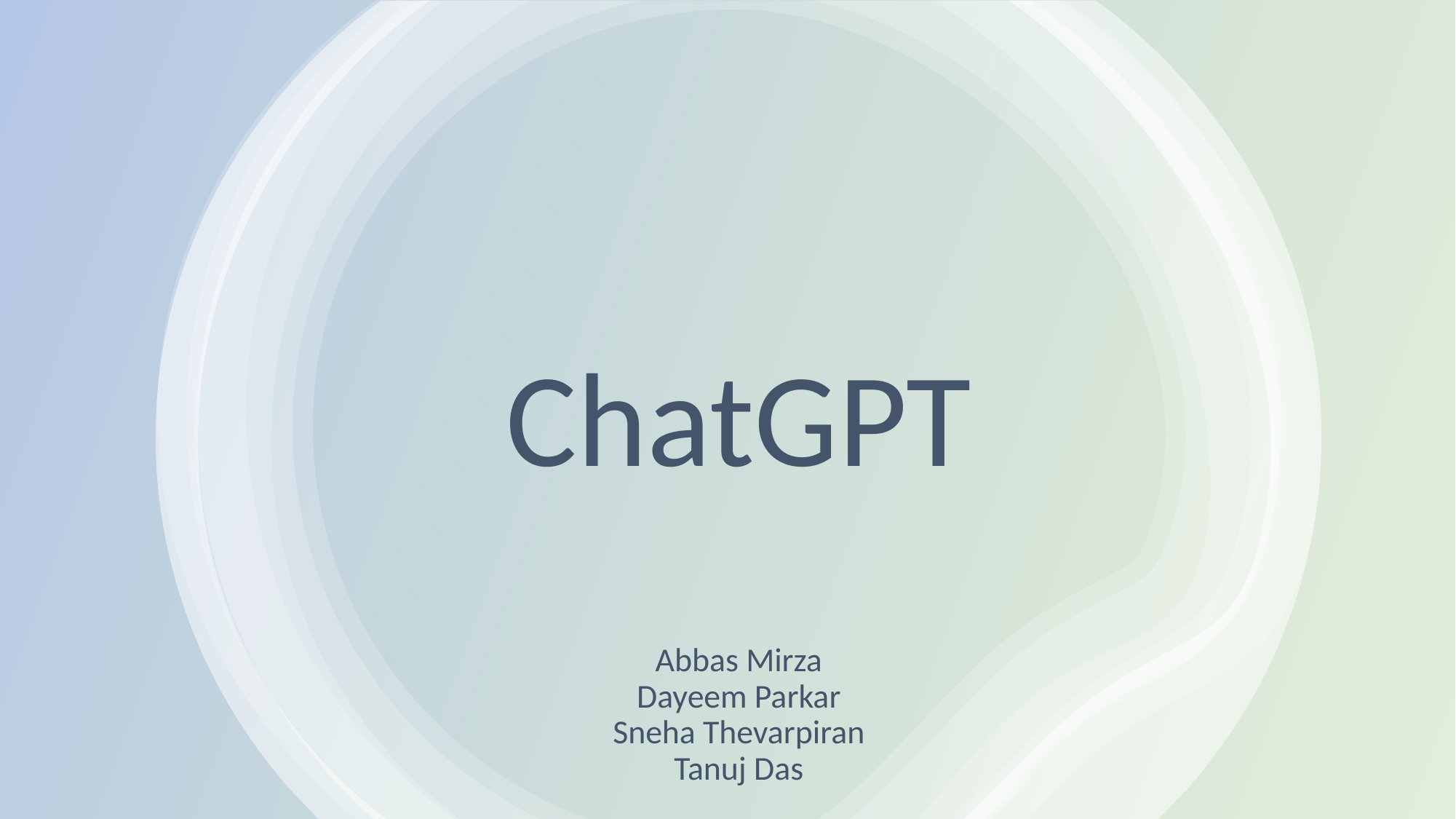

# ChatGPT
Abbas Mirza
Dayeem Parkar
Sneha Thevarpiran
Tanuj Das